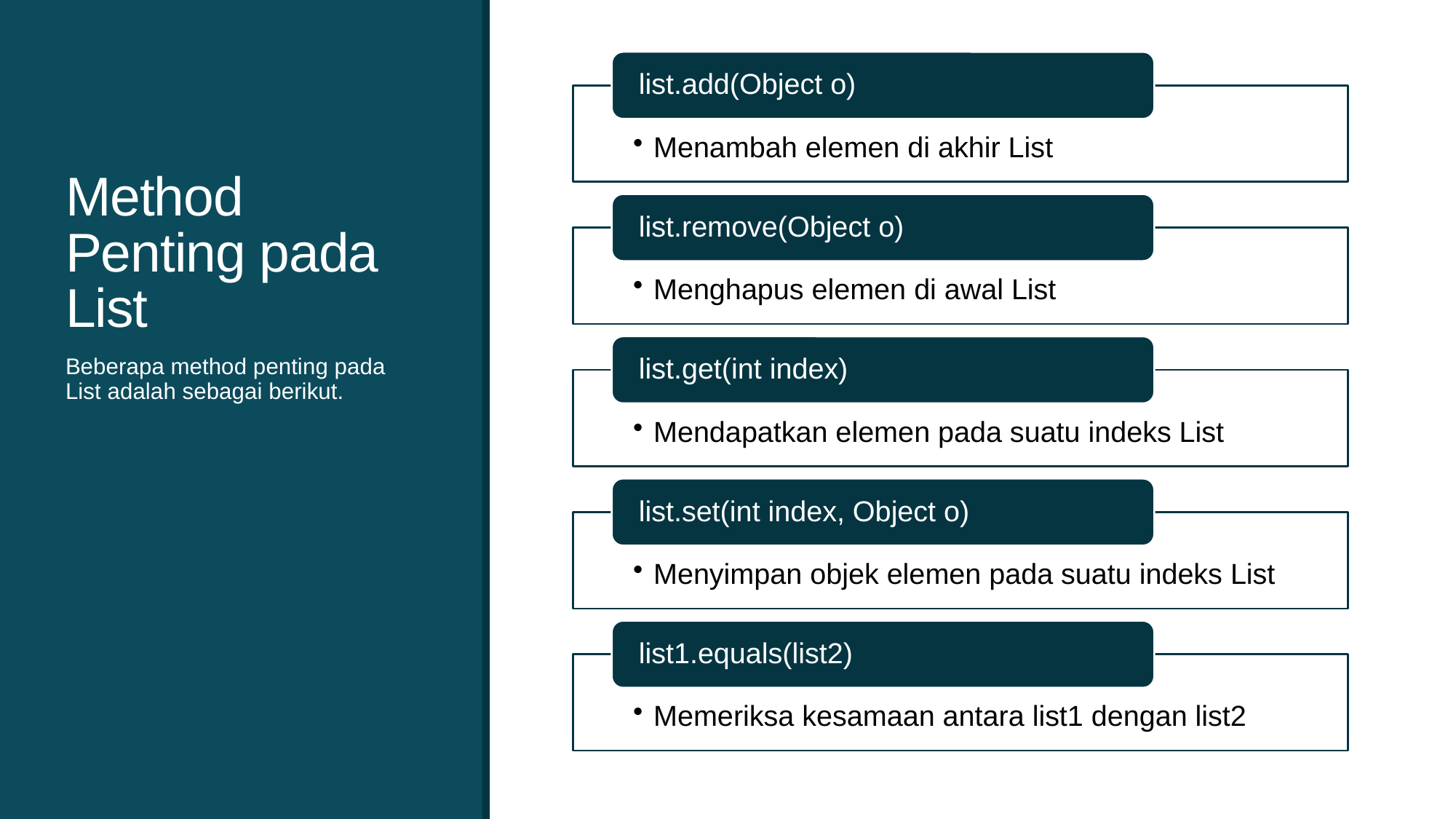

Menambah elemen di akhir List
list.add(Object o)
Menghapus elemen di awal List
list.remove(Object o)
Mendapatkan elemen pada suatu indeks List
list.get(int index)
Menyimpan objek elemen pada suatu indeks List
list.set(int index, Object o)
Memeriksa kesamaan antara list1 dengan list2
list1.equals(list2)
# Method Penting pada List
Beberapa method penting pada List adalah sebagai berikut.